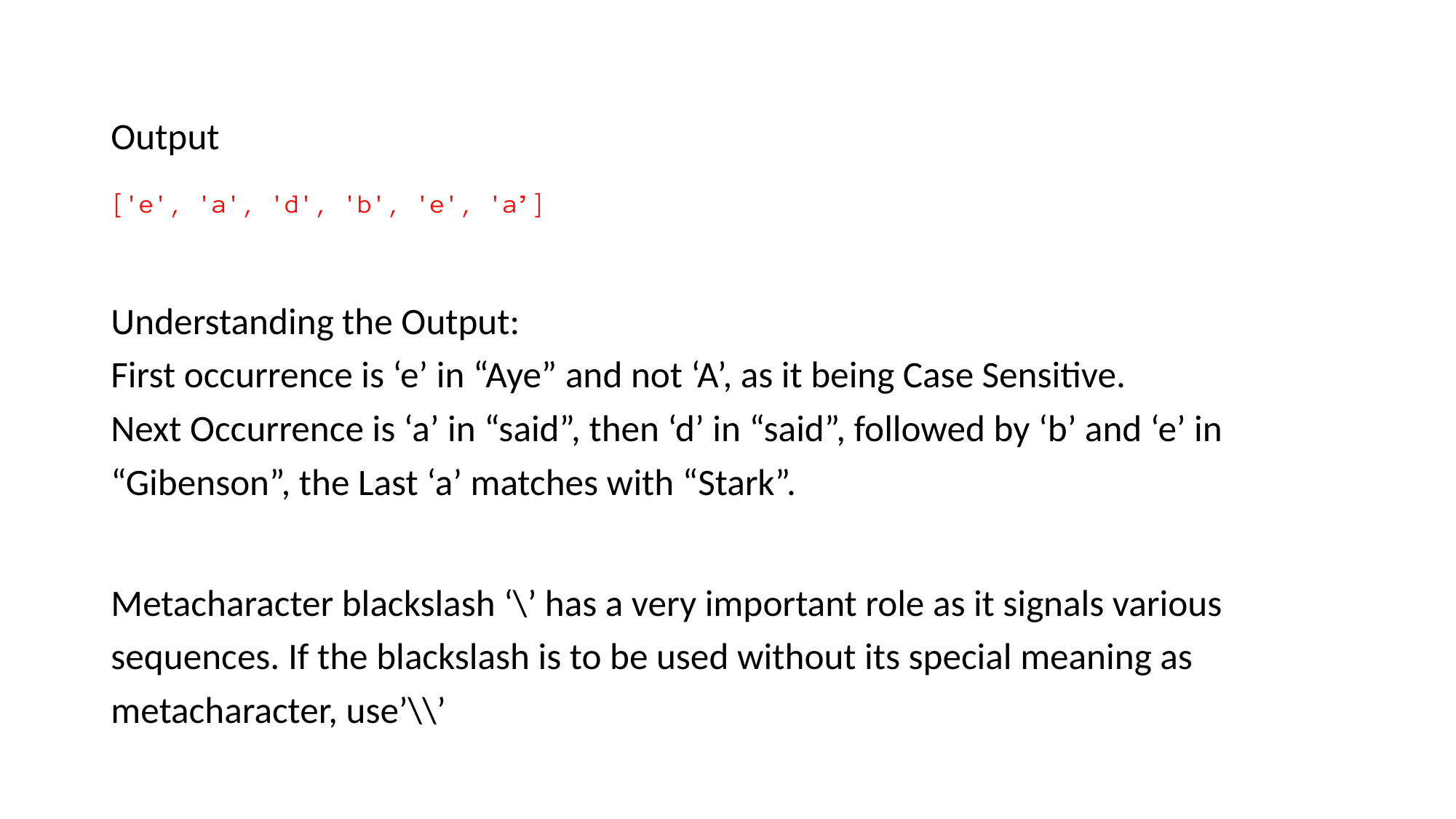

Output
['e', 'a', 'd', 'b', 'e', 'a’]

Understanding the Output:
First occurrence is ‘e’ in “Aye” and not ‘A’, as it being Case Sensitive.
Next Occurrence is ‘a’ in “said”, then ‘d’ in “said”, followed by ‘b’ and ‘e’ in “Gibenson”, the Last ‘a’ matches with “Stark”.
Metacharacter blackslash ‘\’ has a very important role as it signals various sequences. If the blackslash is to be used without its special meaning as metacharacter, use’\\’